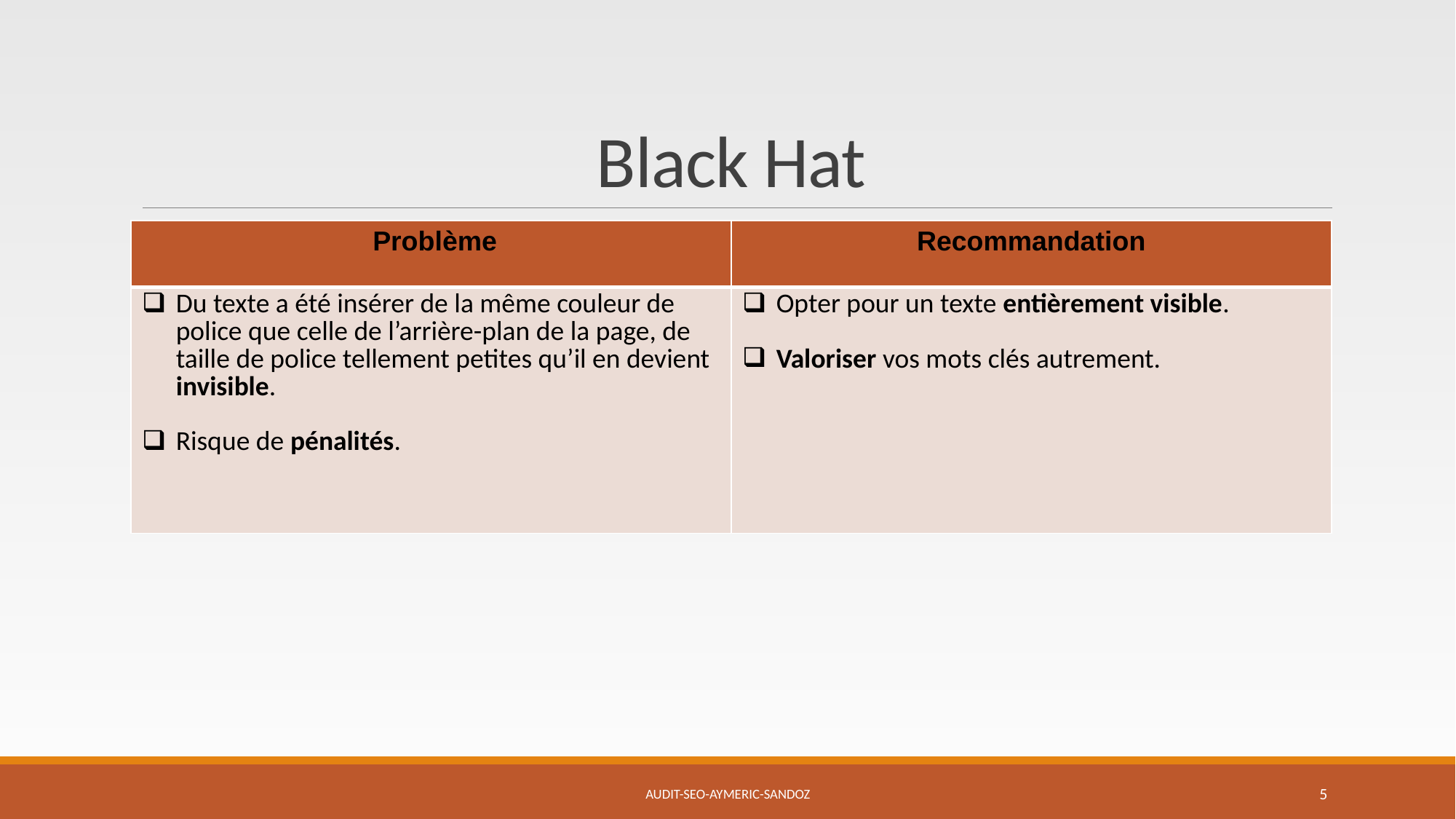

# Black Hat
| Problème | Recommandation |
| --- | --- |
| Du texte a été insérer de la même couleur de police que celle de l’arrière-plan de la page, de taille de police tellement petites qu’il en devient invisible. Risque de pénalités. | Opter pour un texte entièrement visible. Valoriser vos mots clés autrement. |
Audit-SEO-Aymeric-Sandoz
5